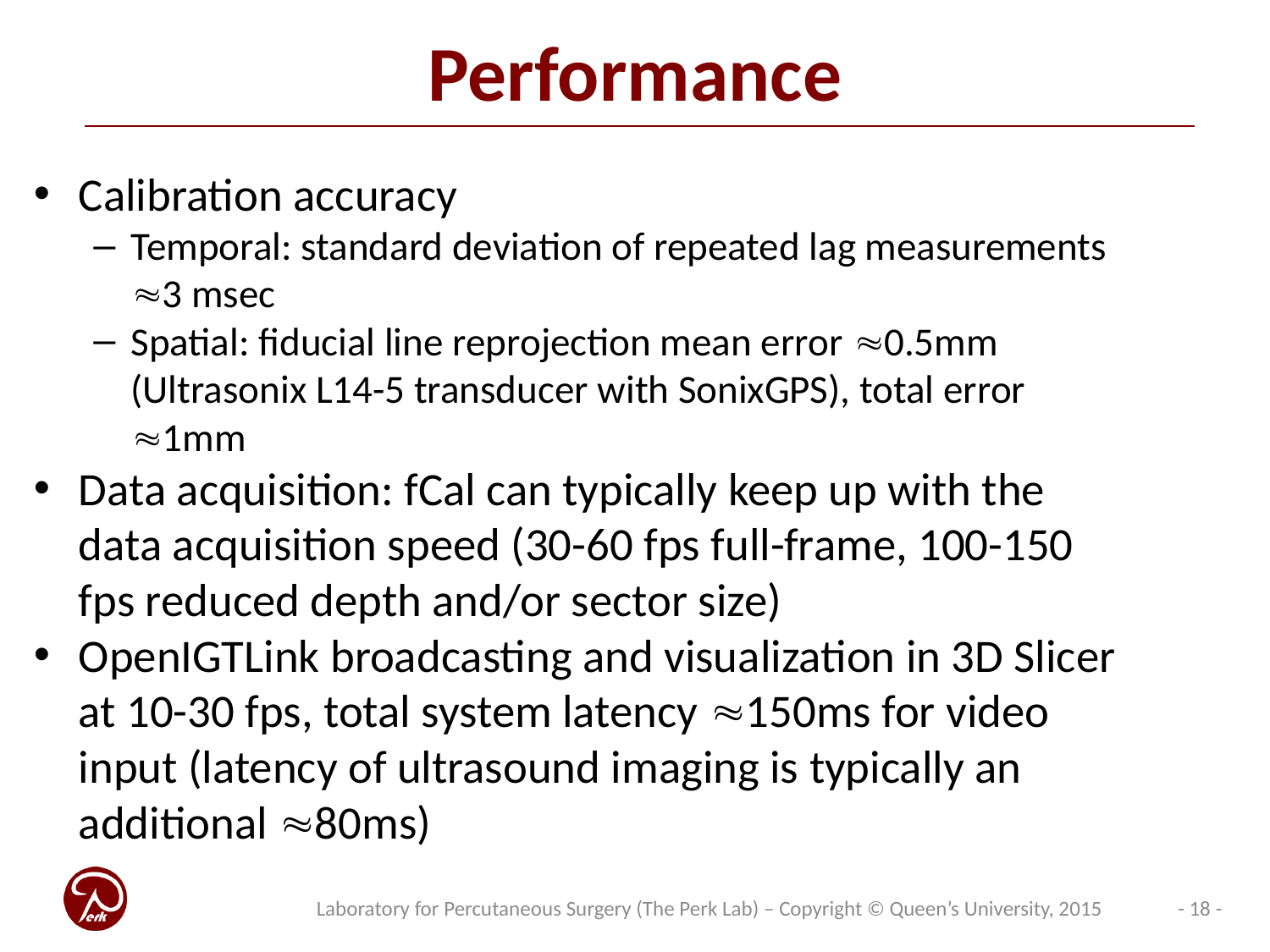

# Performance
Calibration accuracy
Temporal: standard deviation of repeated lag measurements ≈3 msec
Spatial: fiducial line reprojection mean error ≈0.5mm (Ultrasonix L14-5 transducer with SonixGPS), total error ≈1mm
Data acquisition: fCal can typically keep up with the data acquisition speed (30-60 fps full-frame, 100-150 fps reduced depth and/or sector size)
OpenIGTLink broadcasting and visualization in 3D Slicer at 10-30 fps, total system latency ≈150ms for video input (latency of ultrasound imaging is typically an additional ≈80ms)
- 18 -
Laboratory for Percutaneous Surgery (The Perk Lab) – Copyright © Queen’s University, 2015